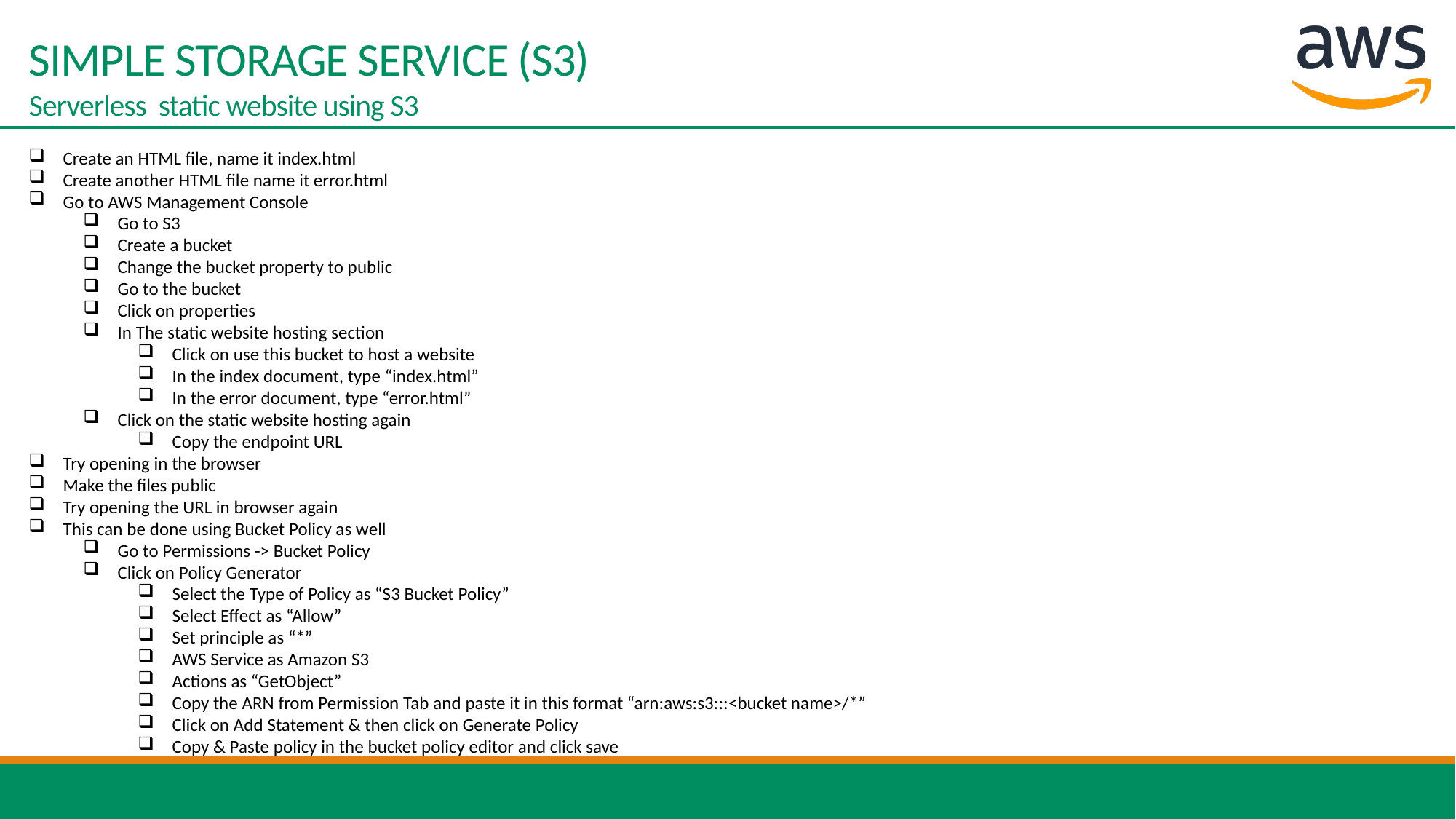

# SIMPLE STORAGE SERVICE (S3) Serverless  static website using S3
Create an HTML file, name it index.html
Create another HTML file name it error.html
Go to AWS Management Console
Go to S3
Create a bucket
Change the bucket property to public
Go to the bucket
Click on properties
In The static website hosting section
Click on use this bucket to host a website
In the index document, type “index.html”
In the error document, type “error.html”
Click on the static website hosting again
Copy the endpoint URL
Try opening in the browser
Make the files public
Try opening the URL in browser again
This can be done using Bucket Policy as well
Go to Permissions -> Bucket Policy
Click on Policy Generator
Select the Type of Policy as “S3 Bucket Policy”
Select Effect as “Allow”
Set principle as “*”
AWS Service as Amazon S3
Actions as “GetObject”
Copy the ARN from Permission Tab and paste it in this format “arn:aws:s3:::<bucket name>/*”
Click on Add Statement & then click on Generate Policy
Copy & Paste policy in the bucket policy editor and click save